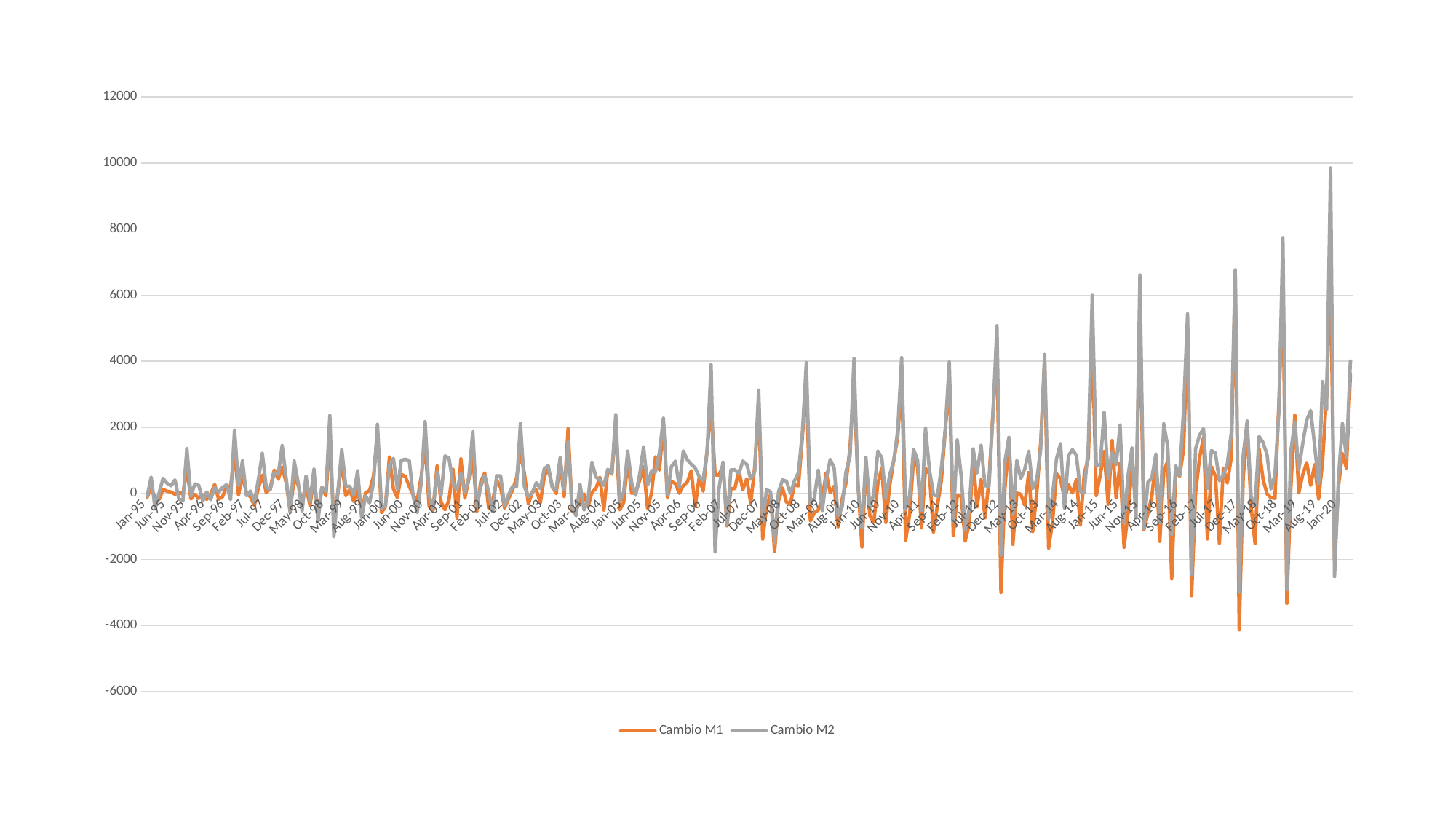

### Chart

| Category | Cambio M1 | Cambio M2 |
|---|---|---|
| 34700 | None | None |
| 34731 | -111.29999999999927 | -84.69999999999709 |
| 34759 | 162.69999999999982 | 491.8999999999978 |
| 34790 | -141.5 | -472.3999999999978 |
| 34820 | -181.5 | 9.399999999997817 |
| 34851 | 119.80000000000018 | 451.2000000000007 |
| 34881 | 65.29999999999927 | 307.59999999999854 |
| 34912 | 41.80000000000018 | 228.8000000000029 |
| 34943 | -27.099999999999454 | 405.6999999999971 |
| 34973 | 33.5 | -170.79999999999927 |
| 35004 | -25.100000000000364 | -229.29999999999927 |
| 35034 | 748.4141035299999 | 1352.7999999999993 |
| 35065 | -165.26595844999974 | -84.09999999999854 |
| 35096 | -32.24814508000054 | 283.59999999999854 |
| 35125 | -152.15797466999902 | 242.10000000000218 |
| 35156 | -45.168025670000134 | -233.40000000000146 |
| 35186 | -181.10268298000028 | 46.400000000001455 |
| 35217 | -20.372794160000012 | -191.3000000000029 |
| 35247 | 268.2791660999992 | 177.10000000000218 |
| 35278 | -176.47768861999975 | 28.599999999998545 |
| 35309 | -99.59999999999945 | 184.5 |
| 35339 | 226.59999999999945 | 258.5 |
| 35370 | 195.20000000000073 | -187.20000000000073 |
| 35400 | 1216.3999999999996 | 1912.5 |
| 35431 | -48.29999999999927 | 243.70000000000073 |
| 35462 | 546.5 | 984.0 |
| 35490 | -0.6000000000021828 | -65.59999999999854 |
| 35521 | -103.89999999999782 | 68.29999999999927 |
| 35551 | -363.7999999999993 | -261.59999999999854 |
| 35582 | 162.1999999999989 | 418.6999999999971 |
| 35612 | 549.6999999999989 | 1212.0 |
| 35643 | 13.0 | 171.90000000000146 |
| 35674 | 160.8000000000011 | 112.5 |
| 35704 | 707.2999999999993 | 631.7999999999993 |
| 35735 | 428.89999999999964 | 573.1000000000022 |
| 35765 | 797.4000000000015 | 1446.699999999997 |
| 35796 | 317.6999999999989 | 454.8000000000029 |
| 35827 | -528.1000000000004 | -575.2000000000007 |
| 35855 | 440.60000000000036 | 982.2999999999993 |
| 35886 | 262.10000000000036 | 344.7000000000007 |
| 35916 | -283.09999999999854 | -534.4000000000015 |
| 35947 | 220.59999999999854 | 520.7000000000007 |
| 35977 | -361.7000000000007 | -237.29999999999927 |
| 36008 | 451.8000000000011 | 733.5999999999985 |
| 36039 | -638.6000000000004 | -855.0999999999985 |
| 36069 | 185.10000000000036 | 182.79999999999927 |
| 36100 | -71.39999999999964 | 57.599999999998545 |
| 36130 | 1622.3999999999996 | 2361.100000000002 |
| 36161 | -855.0 | -1306.5 |
| 36192 | -7.300000000001091 | 29.200000000000728 |
| 36220 | 975.0 | 1330.199999999997 |
| 36251 | -69.70000000000073 | 218.90000000000146 |
| 36281 | 116.00000000000182 | 213.70000000000073 |
| 36312 | -244.10000000000036 | -41.900000000001455 |
| 36342 | 141.39999999999964 | 685.7999999999993 |
| 36373 | -582.8000000000011 | -726.8999999999978 |
| 36404 | 22.100000000002183 | -74.0 |
| 36434 | 86.29999999999927 | -289.2999999999993 |
| 36465 | 528.5999999999985 | 324.7999999999993 |
| 36495 | 1821.1000000000022 | 2092.4999999999964 |
| 36526 | -583.9000000000015 | -449.8999999999942 |
| 36557 | -403.2000000000007 | -374.1000000000022 |
| 36586 | 1099.6000000000004 | 847.1000000000022 |
| 36617 | 137.70000000000073 | 1060.2999999999956 |
| 36647 | -127.69999999999891 | 138.70000000000437 |
| 36678 | 574.7999999999993 | 1000.2999999999956 |
| 36708 | 513.2999999999993 | 1033.0999999999985 |
| 36739 | 206.89999999999782 | 993.8000000000029 |
| 36770 | -51.299999999995634 | -106.40000000000146 |
| 36800 | -226.10000000000218 | -580.6999999999971 |
| 36831 | 501.50000000000364 | 307.0 |
| 36861 | 1512.9999999999964 | 2172.0 |
| 36892 | -391.5 | -55.200000000004366 |
| 36923 | -511.59999999999854 | -472.79999999999563 |
| 36951 | 830.7000000000007 | 642.0 |
| 36982 | -257.0 | -55.30000000000291 |
| 37012 | -495.6000000000022 | 1132.4000000000015 |
| 37043 | -199.79999999999927 | 1067.199999999997 |
| 37073 | 731.2999999999993 | 294.3000000000029 |
| 37104 | -750.5 | 108.80000000000291 |
| 37135 | 1044.5 | 609.6999999999971 |
| 37165 | -144.79999999999927 | 30.0 |
| 37196 | 430.5 | 487.5 |
| 37226 | 1174.5999999999985 | 1887.300000000003 |
| 37257 | -541.1999999999971 | -385.5 |
| 37288 | 353.5 | 201.29999999999563 |
| 37316 | 620.7999999999993 | 549.5999999999985 |
| 37347 | -453.0 | 40.900000000001455 |
| 37377 | -246.60000000000218 | -560.6999999999971 |
| 37408 | 402.0 | 532.1999999999971 |
| 37438 | 178.10000000000218 | 527.3000000000029 |
| 37469 | -448.7000000000007 | -383.09999999999854 |
| 37500 | -158.0 | -45.200000000004366 |
| 37530 | 97.09999999999854 | 211.20000000000437 |
| 37561 | 462.90000000000146 | 198.6999999999971 |
| 37591 | 1245.0 | 2120.699999999997 |
| 37622 | 587.0 | 191.5 |
| 37653 | -324.0 | -99.39999999999418 |
| 37681 | 51.5 | 24.39999999999418 |
| 37712 | 105.59999999999854 | 324.40000000000146 |
| 37742 | -287.5 | 142.70000000000437 |
| 37773 | 501.90000000000146 | 745.1999999999971 |
| 37803 | 755.2000000000007 | 842.0 |
| 37834 | 223.20000000000073 | 170.3000000000029 |
| 37865 | -7.100000000002183 | 117.89999999999418 |
| 37895 | 955.0 | 1078.5 |
| 37926 | -93.79999999999927 | 106.20000000000437 |
| 37956 | 1959.5999999999985 | 1558.0999999999985 |
| 37987 | -530.2999999999993 | -407.8000000000029 |
| 38018 | -512.2000000000007 | -679.5999999999985 |
| 38047 | -231.29999999999927 | 265.70000000000437 |
| 38078 | -16.200000000000728 | -505.8000000000029 |
| 38108 | -406.8999999999978 | -212.6999999999971 |
| 38139 | 34.29999999999927 | 946.8999999999942 |
| 38169 | 144.90000000000146 | 495.5 |
| 38200 | 486.1999999999971 | 405.40000000000146 |
| 38231 | -503.09999999999854 | 241.40000000000146 |
| 38261 | 725.4000000000015 | 726.6999999999971 |
| 38292 | 581.5999999999985 | 593.0 |
| 38322 | 2036.2000000000007 | 2384.2000000000044 |
| 38353 | -495.6000000000022 | -248.8000000000029 |
| 38384 | -271.59999999999854 | 45.900000000001455 |
| 38412 | 1014.5 | 1277.199999999997 |
| 38443 | 4.299999999999272 | 320.70000000000437 |
| 38473 | 16.400000000001455 | -59.599999999998545 |
| 38504 | 388.7000000000007 | 558.8999999999942 |
| 38534 | 807.6999999999971 | 1407.7000000000044 |
| 38565 | -459.3999999999978 | 248.09999999999854 |
| 38596 | 4.5 | 688.0999999999985 |
| 38626 | 1106.7000000000007 | 647.0999999999985 |
| 38657 | 706.2999999999993 | 1248.4000000000015 |
| 38687 | 2133.9999999999964 | 2274.5000000000073 |
| 38718 | -131.6999999999971 | -33.80000000000291 |
| 38749 | 368.7499900000039 | 809.5499899999995 |
| 38777 | 294.35000999999465 | 974.4500099999859 |
| 38808 | 2.5980000000054133 | 198.54800000000978 |
| 38838 | 236.30199999999604 | 1286.7520000000077 |
| 38869 | 338.3000000000029 | 1017.8999999999942 |
| 38899 | 682.1999999999971 | 879.3500000000058 |
| 38930 | -390.72000000000116 | 767.7299999999959 |
| 38961 | 484.6200000000026 | 509.6200000000099 |
| 38991 | 66.40000000000146 | 382.09999999999127 |
| 39022 | 1298.4610455200018 | 1294.3999999999942 |
| 39052 | 2673.9389544799924 | 3900.4000000000087 |
| 39083 | 558.9000000000087 | -1772.929999999993 |
| 39114 | 553.4999999999927 | 138.92999999999302 |
| 39142 | 852.8000000000029 | 942.2999999999884 |
| 39173 | -981.260000000002 | -937.8199999999924 |
| 39203 | 141.05999999999767 | 707.9199999999983 |
| 39234 | 145.70000000000437 | 714.3999999999942 |
| 39264 | 697.2999999999956 | 587.8000000000029 |
| 39295 | 108.60000000000582 | 977.0 |
| 39326 | 441.7699999999968 | 876.1000000000058 |
| 39356 | -299.8399999999965 | 431.8999999999942 |
| 39387 | 806.4699999999939 | 659.1999999999971 |
| 39417 | 2688.5 | 3125.7000000000116 |
| 39448 | -1384.3999999999942 | -856.8000000000029 |
| 39479 | -403.6000000000058 | 111.6299999999901 |
| 39508 | -21.19999999999709 | 49.370000000009895 |
| 39539 | -1762.6000000000058 | -1507.9000000000087 |
| 39569 | -223.1999999999971 | 51.10000000000582 |
| 39600 | 162.20000000000437 | 405.1999999999971 |
| 39630 | -268.59999999999854 | 367.43000000000757 |
| 39661 | -296.3700000000026 | -5.25 |
| 39692 | 259.22000000000116 | 379.929999999993 |
| 39722 | 227.25 | 624.5299999999988 |
| 39753 | 1704.6099999999933 | 1847.1900000000023 |
| 39783 | 3434.230000000003 | 3958.6100000000006 |
| 39814 | -830.239999999998 | -306.5399999999936 |
| 39845 | -587.6999999999971 | -150.40000000000873 |
| 39873 | -504.90000000000146 | 701.6000000000058 |
| 39904 | -175.09999999999854 | -519.6000000000058 |
| 39934 | 622.7999999999956 | 417.8000000000029 |
| 39965 | 14.0 | 1030.699999999997 |
| 39995 | 219.40000000000146 | 763.6000000000058 |
| 40026 | -1009.0 | -696.6000000000058 |
| 40057 | -179.0 | -409.59999999999127 |
| 40087 | 322.5 | 667.8999999999942 |
| 40118 | 1403.4000000000015 | 1119.6000000000058 |
| 40148 | 3313.5 | 4089.5999999999913 |
| 40179 | 310.09999999999854 | 184.10000000000582 |
| 40210 | -1625.9000000000015 | -1038.300000000003 |
| 40238 | 864.9000000000015 | 1092.199999999997 |
| 40269 | -681.8000000000029 | -423.3999999999942 |
| 40299 | -865.5 | -15.19999999999709 |
| 40330 | 298.5 | 1278.5999999999913 |
| 40360 | 768.5 | 1077.300000000003 |
| 40391 | -879.5999999999985 | -127.30000000000291 |
| 40422 | 247.5 | 564.5 |
| 40452 | 988.5 | 989.5 |
| 40483 | 1695.800000000003 | 1896.199999999997 |
| 40513 | 3465.0 | 4110.200000000012 |
| 40544 | -1414.9000000000015 | -492.70000000001164 |
| 40575 | -645.0999999999985 | -69.89999999999418 |
| 40603 | 1024.699999999997 | 1331.8999999999942 |
| 40634 | 807.5999999999985 | 1007.7000000000116 |
| 40664 | -1044.699999999997 | -509.40000000000873 |
| 40695 | 758.0999999999985 | 1977.6000000000058 |
| 40725 | 589.9000000000015 | 710.3999999999942 |
| 40756 | -1171.4000000000015 | -42.0 |
| 40787 | -370.29999999999563 | -83.89999999999418 |
| 40817 | 382.5 | 767.3000000000029 |
| 40848 | 1951.699999999997 | 1962.5 |
| 40878 | 3396.0 | 3979.699999999997 |
| 40909 | -1270.5 | -839.3000000000029 |
| 40940 | -72.40000000000146 | 1614.3999999999942 |
| 40969 | -68.19999999999709 | 521.7000000000116 |
| 41000 | -1440.5999999999985 | -1113.5 |
| 41030 | -937.5 | -478.1000000000058 |
| 41061 | 1000.1999999999971 | 1344.1000000000058 |
| 41091 | -403.1999999999971 | 617.0999999999913 |
| 41122 | 409.59999999999854 | 1452.4000000000087 |
| 41153 | -737.5999999999985 | 230.6999999999971 |
| 41183 | 405.79999999999563 | 218.09999999999127 |
| 41214 | 2473.4000000000015 | 2408.600000000006 |
| 41244 | 4472.5999999999985 | 5076.0 |
| 41275 | -2998.7999999999956 | -1867.300000000003 |
| 41306 | 142.5 | 957.9000000000087 |
| 41334 | 1635.0999999999985 | 1693.699999999997 |
| 41365 | -1542.4000000000015 | -633.1000000000058 |
| 41395 | 7.5 | 995.9000000000087 |
| 41426 | -28.099999999998545 | 451.3999999999942 |
| 41456 | -358.5 | 736.5 |
| 41487 | 629.4000000000015 | 1276.7000000000116 |
| 41518 | -1154.800000000003 | 142.69999999998254 |
| 41548 | -21.5 | 392.1000000000058 |
| 41579 | 1521.5999999999985 | 1332.2000000000116 |
| 41609 | 4026.4000000000015 | 4205.5 |
| 41640 | -1658.9000000000015 | -771.7000000000116 |
| 41671 | -856.1999999999971 | -63.0 |
| 41699 | 594.7999999999956 | 1050.1000000000058 |
| 41730 | 440.6000000000058 | 1506.7999999999884 |
| 41760 | -173.90000000000146 | -441.6000000000058 |
| 41791 | 268.0 | 1146.7000000000116 |
| 41821 | 13.099999999998545 | 1319.7000000000116 |
| 41852 | 420.90000000000146 | 1153.5999999999767 |
| 41883 | -955.4000000000015 | 50.70000000001164 |
| 41913 | 610.9000000000015 | 36.79999999998836 |
| 41944 | 1056.5999999999985 | 1447.3000000000175 |
| 41974 | 4739.5 | 5997.6999999999825 |
| 42005 | -68.60000000000582 | 819.6000000000058 |
| 42036 | 548.6000000000058 | 884.0 |
| 42064 | 1266.5 | 2454.100000000006 |
| 42095 | -327.1999999999971 | 455.6000000000058 |
| 42125 | 1596.8999999999942 | 1248.7999999999884 |
| 42156 | -136.3000000000029 | 864.7000000000116 |
| 42186 | 919.2000000000116 | 2068.2999999999884 |
| 42217 | -1632.5 | -890.6000000000058 |
| 42248 | -604.6000000000058 | 527.0 |
| 42278 | 850.6000000000058 | 1371.6000000000058 |
| 42309 | -316.8000000000029 | -741.8999999999942 |
| 42339 | 5421.899999999994 | 6609.899999999994 |
| 42370 | -1103.3999999999942 | -1058.6999999999825 |
| 42401 | -605.3000000000029 | 330.3999999999942 |
| 42430 | -93.30000000000291 | 460.8999999999942 |
| 42461 | 1042.4000000000087 | 1185.0 |
| 42491 | -1452.1000000000058 | -884.6000000000058 |
| 42522 | 643.3000000000029 | 2106.399999999994 |
| 42552 | 987.5 | 1406.3000000000175 |
| 42583 | -2587.199999999997 | -1239.8000000000175 |
| 42614 | 675.2999999999884 | 834.3000000000175 |
| 42644 | 519.4000000000087 | 546.2999999999884 |
| 42675 | 1352.5 | 2549.0 |
| 42705 | 5090.300000000003 | 5434.700000000012 |
| 42736 | -3094.7000000000116 | -2453.0 |
| 42767 | -11.0 | 1344.2999999999884 |
| 42795 | 1064.1000000000058 | 1756.3999999999942 |
| 42826 | 1691.800000000003 | 1956.9000000000233 |
| 42856 | -1379.800000000003 | 151.59999999997672 |
| 42887 | 810.3000000000029 | 1294.9000000000233 |
| 42917 | 516.5999999999913 | 1224.5999999999767 |
| 42948 | -1506.699999999997 | 381.4000000000233 |
| 42979 | 763.5 | 546.3999999999942 |
| 43009 | 313.5 | 891.1000000000058 |
| 43040 | 1085.6000000000058 | 1832.3999999999942 |
| 43070 | 6656.800000000003 | 6767.799999999988 |
| 43101 | -4129.700000000012 | -2988.7999999999884 |
| 43132 | 469.20000000001164 | 1148.6999999999825 |
| 43160 | 1968.3999999999942 | 2188.3000000000175 |
| 43191 | -425.1000000000058 | -92.0 |
| 43221 | -1513.699999999997 | -392.80000000001746 |
| 43252 | 1347.699999999997 | 1721.4000000000233 |
| 43282 | 426.5 | 1538.5999999999767 |
| 43313 | -15.099999999991269 | 1173.7000000000116 |
| 43344 | -130.8000000000029 | 135.10000000000582 |
| 43374 | -150.60000000000582 | 553.6000000000058 |
| 43405 | 2777.4000000000087 | 2509.6999999999825 |
| 43435 | 6503.199999999997 | 7739.200000000012 |
| 43466 | -3326.199999999997 | -2914.3000000000175 |
| 43497 | 163.8000000000029 | 1280.8000000000175 |
| 43525 | 2366.7999999999884 | 2160.399999999994 |
| 43556 | 17.40000000000873 | 720.2000000000116 |
| 43586 | 567.5 | 1511.1999999999825 |
| 43617 | 931.5999999999913 | 2217.399999999994 |
| 43647 | 245.70000000001164 | 2507.4000000000233 |
| 43678 | 873.7999999999884 | 1430.7999999999884 |
| 43709 | -167.39999999999418 | 300.6000000000058 |
| 43739 | 971.3999999999942 | 3383.6999999999825 |
| 43770 | 3033.600000000006 | 2528.8000000000175 |
| 43800 | 6931.100000000006 | 9852.199999999983 |
| 43831 | -2038.5 | -2519.0 |
| 43862 | 216.39999999999418 | 458.9000000000233 |
| 43891 | 1211.6000000000058 | 2115.7999999999884 |
| 43922 | 759.2999999999884 | 1097.7999999999884 |
| 43952 | 3591.9000000000087 | 4008.100000000006 |